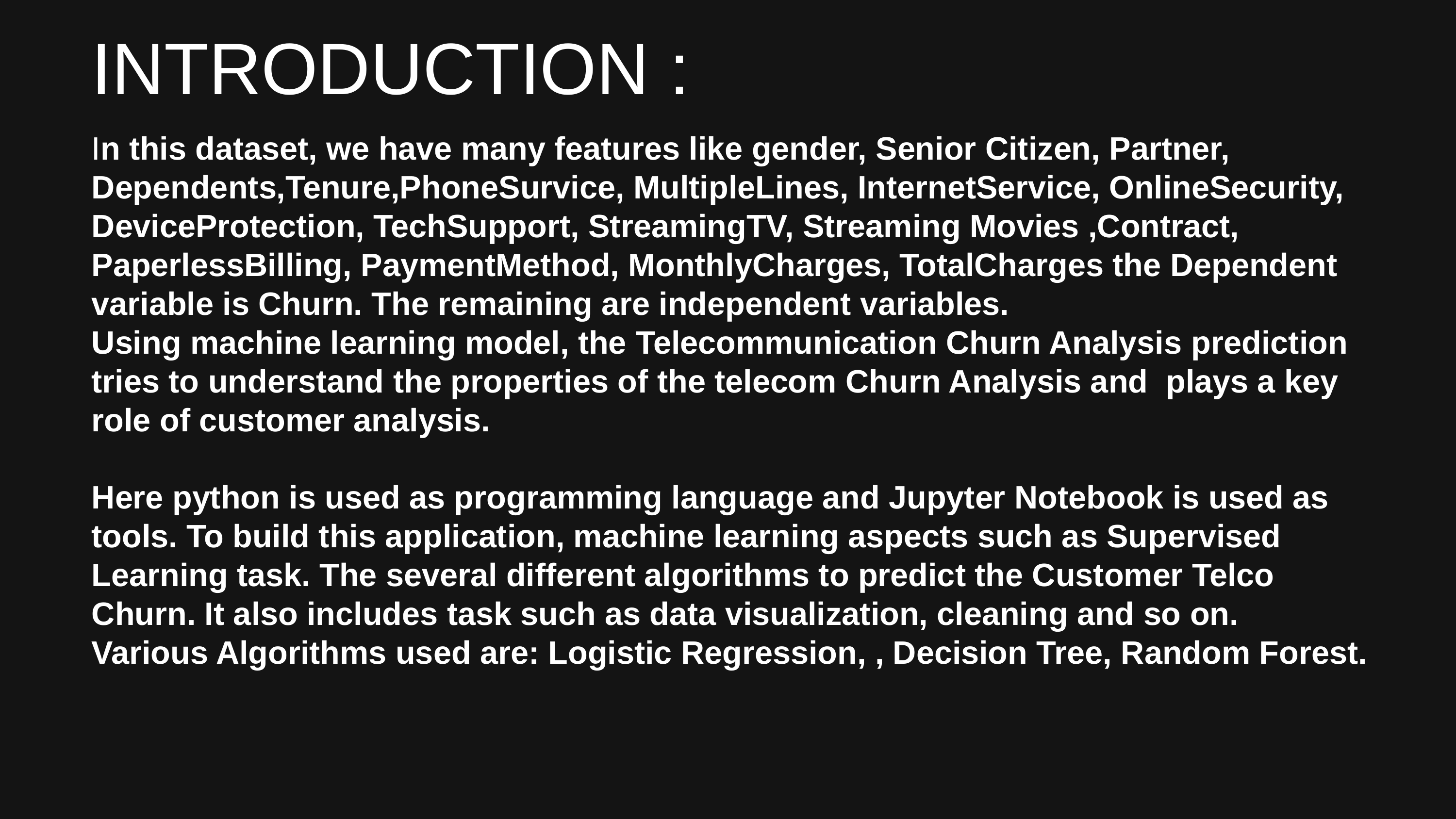

INTRODUCTION :

In this dataset, we have many features like gender, Senior Citizen, Partner, Dependents,Tenure,PhoneSurvice, MultipleLines, InternetService, OnlineSecurity, DeviceProtection, TechSupport, StreamingTV, Streaming Movies ,Contract, PaperlessBilling, PaymentMethod, MonthlyCharges, TotalCharges the Dependent variable is Churn. The remaining are independent variables.
Using machine learning model, the Telecommunication Churn Analysis prediction tries to understand the properties of the telecom Churn Analysis and  plays a key role of customer analysis.
Here python is used as programming language and Jupyter Notebook is used as tools. To build this application, machine learning aspects such as Supervised Learning task. The several different algorithms to predict the Customer Telco Churn. It also includes task such as data visualization, cleaning and so on.
Various Algorithms used are: Logistic Regression, , Decision Tree, Random Forest.